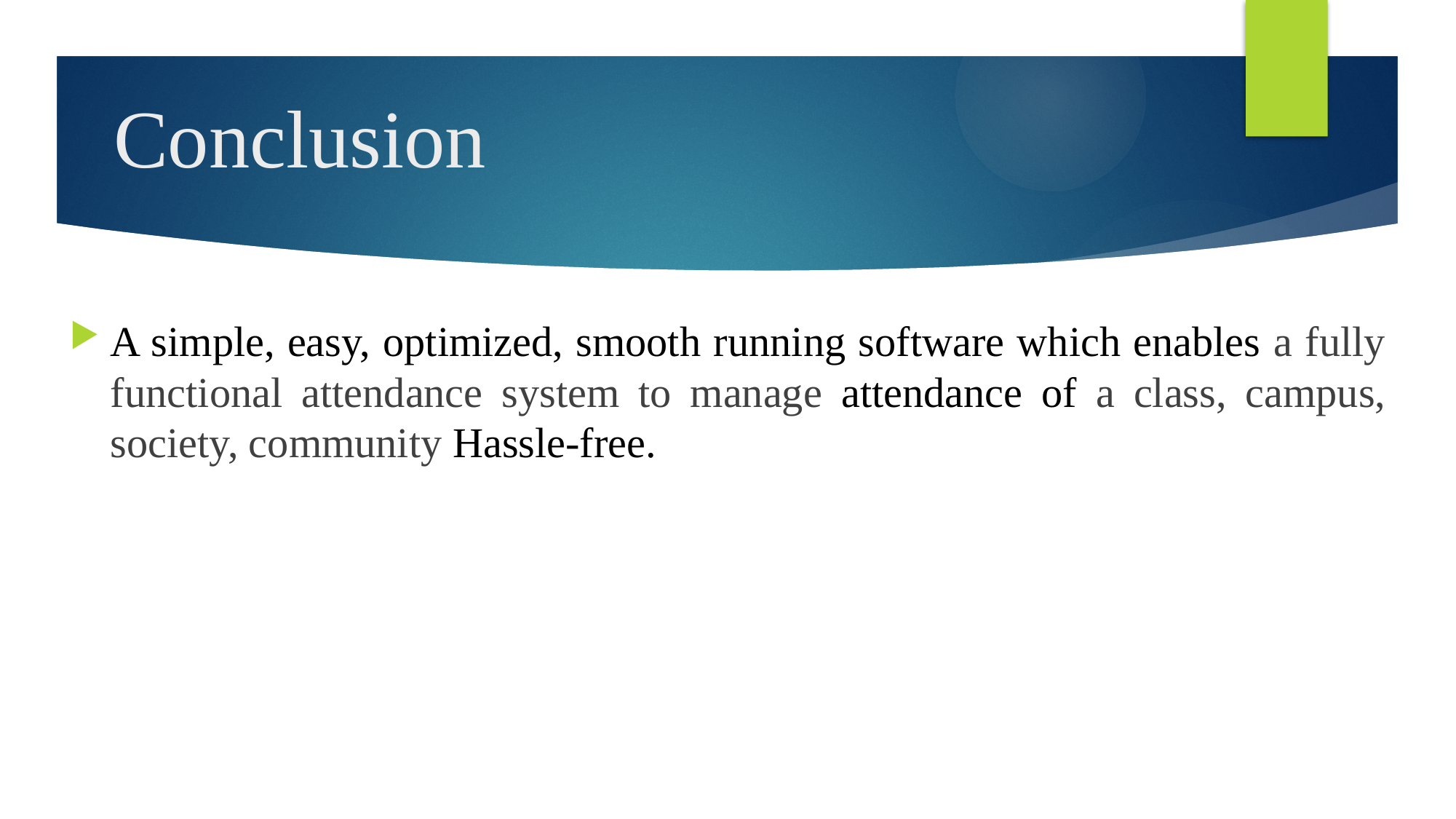

# Conclusion
A simple, easy, optimized, smooth running software which enables a fully functional attendance system to manage attendance of a class, campus, society, community Hassle-free.